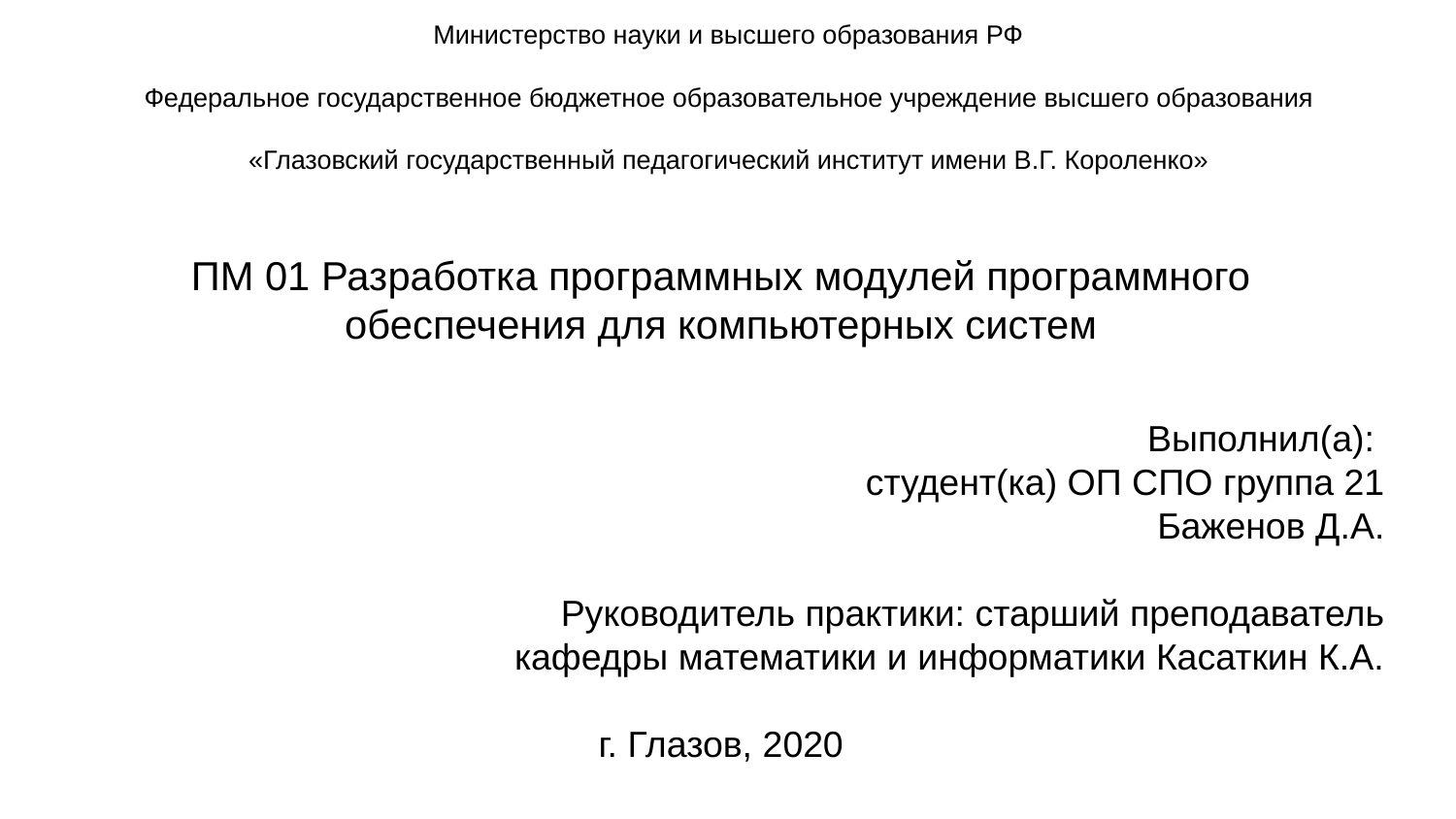

# Министерство науки и высшего образования РФ

Федеральное государственное бюджетное образовательное учреждение высшего образования

«Глазовский государственный педагогический институт имени В.Г. Короленко»

ПМ 01 Разработка программных модулей программного
обеспечения для компьютерных систем

Выполнил(а):
студент(ка) ОП СПО группа 21
Баженов Д.А.

Руководитель практики: старший преподаватель
кафедры математики и информатики Касаткин К.А.

г. Глазов, 2020